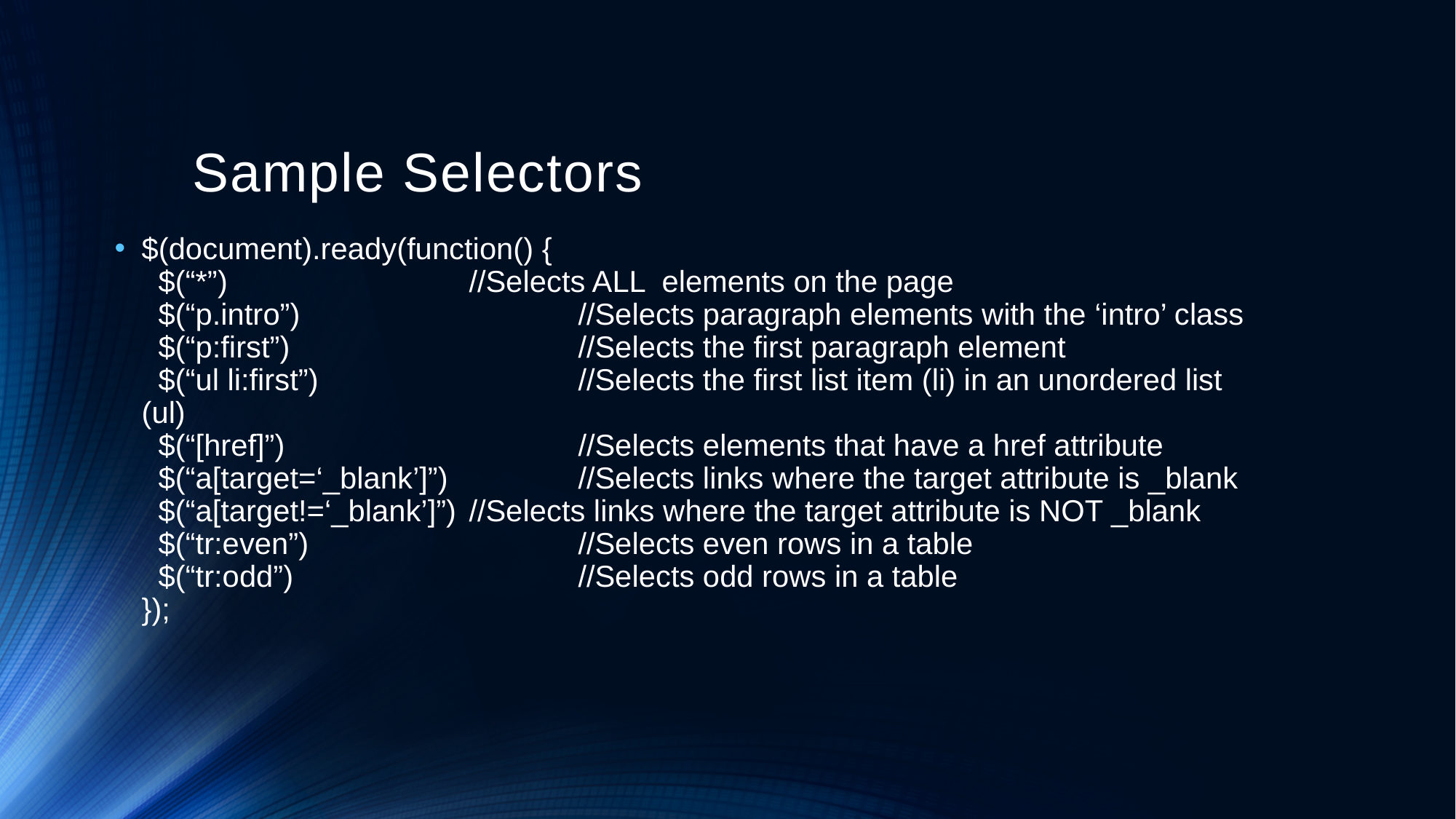

# Sample Selectors
$(document).ready(function() {
  $(“*”)			//Selects ALL  elements on the page
  $(“p.intro”)			//Selects paragraph elements with the ‘intro’ class
  $(“p:first”)			//Selects the first paragraph element
  $(“ul li:first”)			//Selects the first list item (li) in an unordered list (ul)
  $(“[href]”)			//Selects elements that have a href attribute
  $(“a[target=‘_blank’]”)		//Selects links where the target attribute is _blank
  $(“a[target!=‘_blank’]”)	//Selects links where the target attribute is NOT _blank
  $(“tr:even”)			//Selects even rows in a table
  $(“tr:odd”)			//Selects odd rows in a table
});